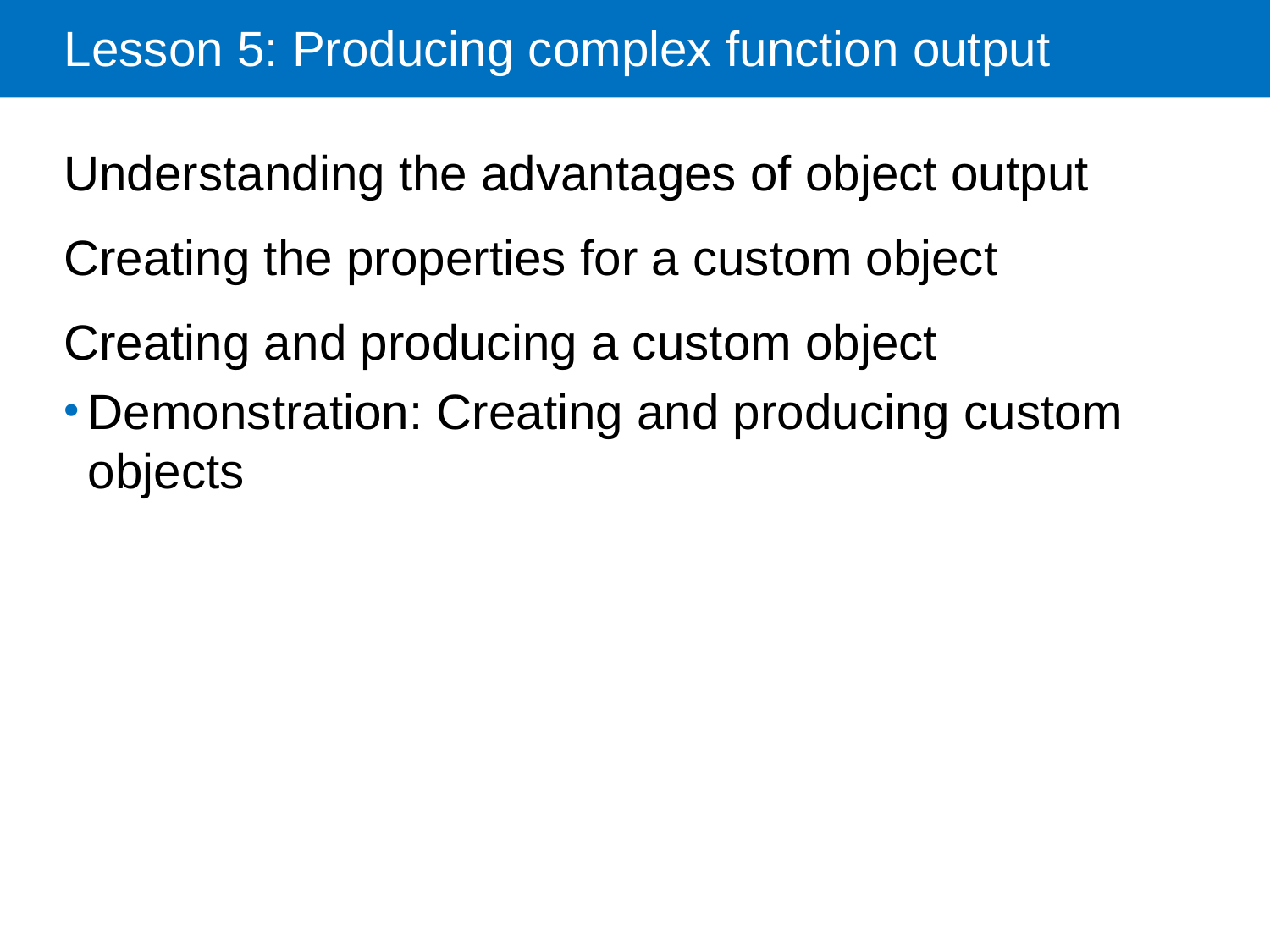

# Lesson 5: Producing complex function output
Understanding the advantages of object output
Creating the properties for a custom object
Creating and producing a custom object
Demonstration: Creating and producing custom objects